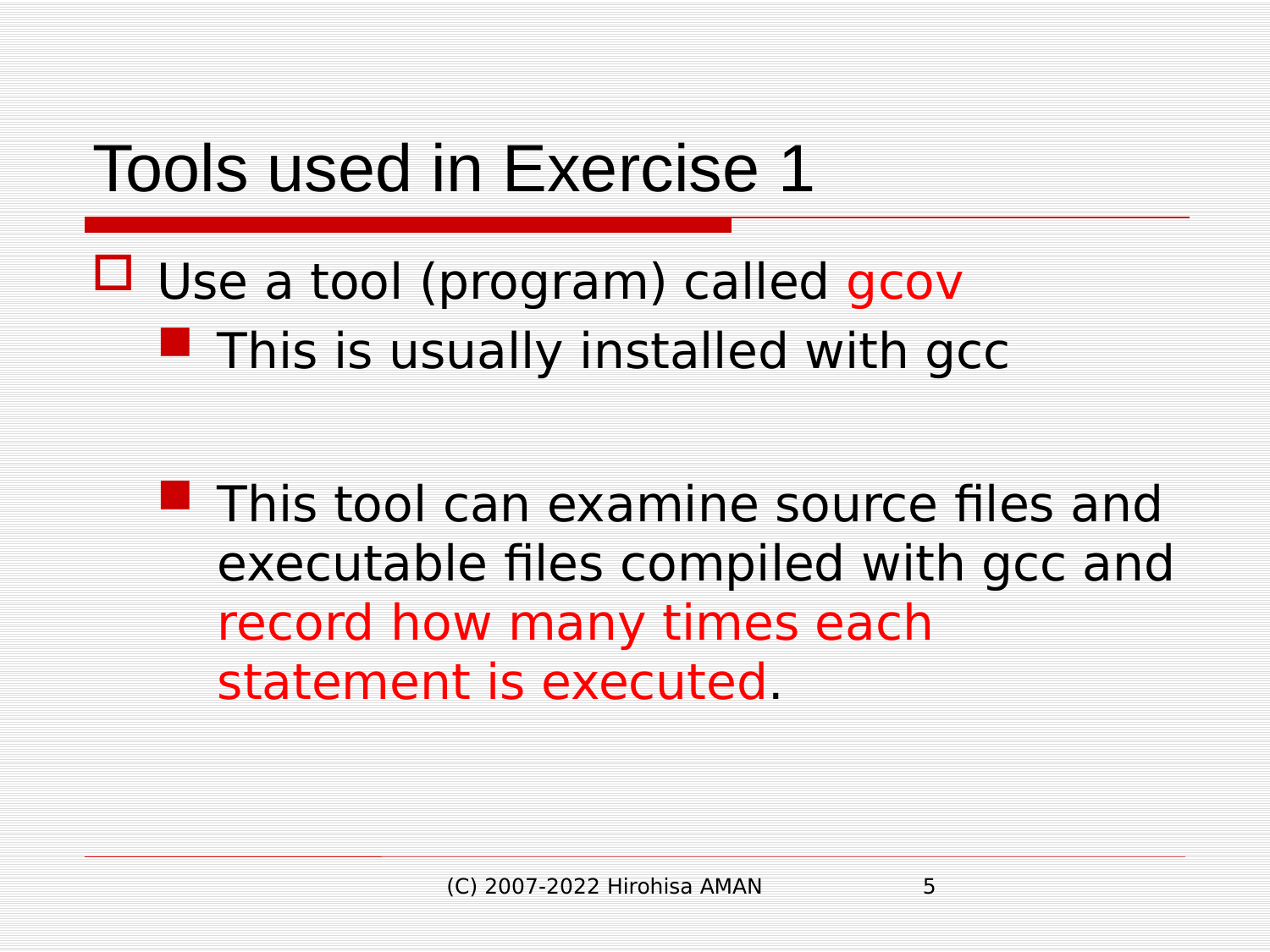

# Tools used in Exercise 1
Use a tool (program) called gcov
This is usually installed with gcc

This tool can examine source files and executable files compiled with gcc and record how many times each statement is executed.
(C) 2007-2022 Hirohisa AMAN
5